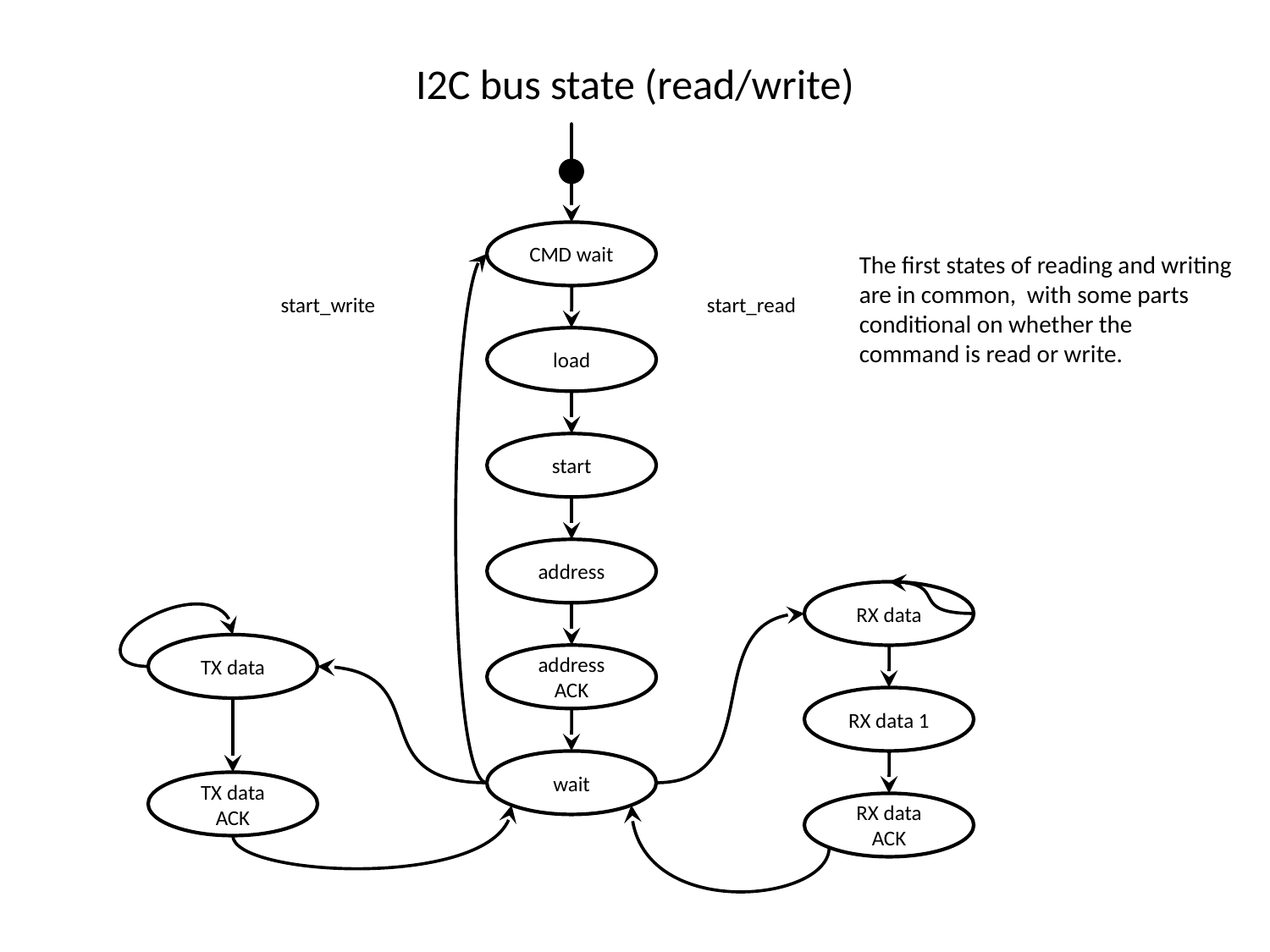

# I2C bus state (read/write)

CMD wait
The first states of reading and writing are in common,  with some parts conditional on whether the command is read or write.
start_write
start_read
load
start
address
RX data
TX data
address ACK
RX data 1
wait
TX data ACK
RX data ACK